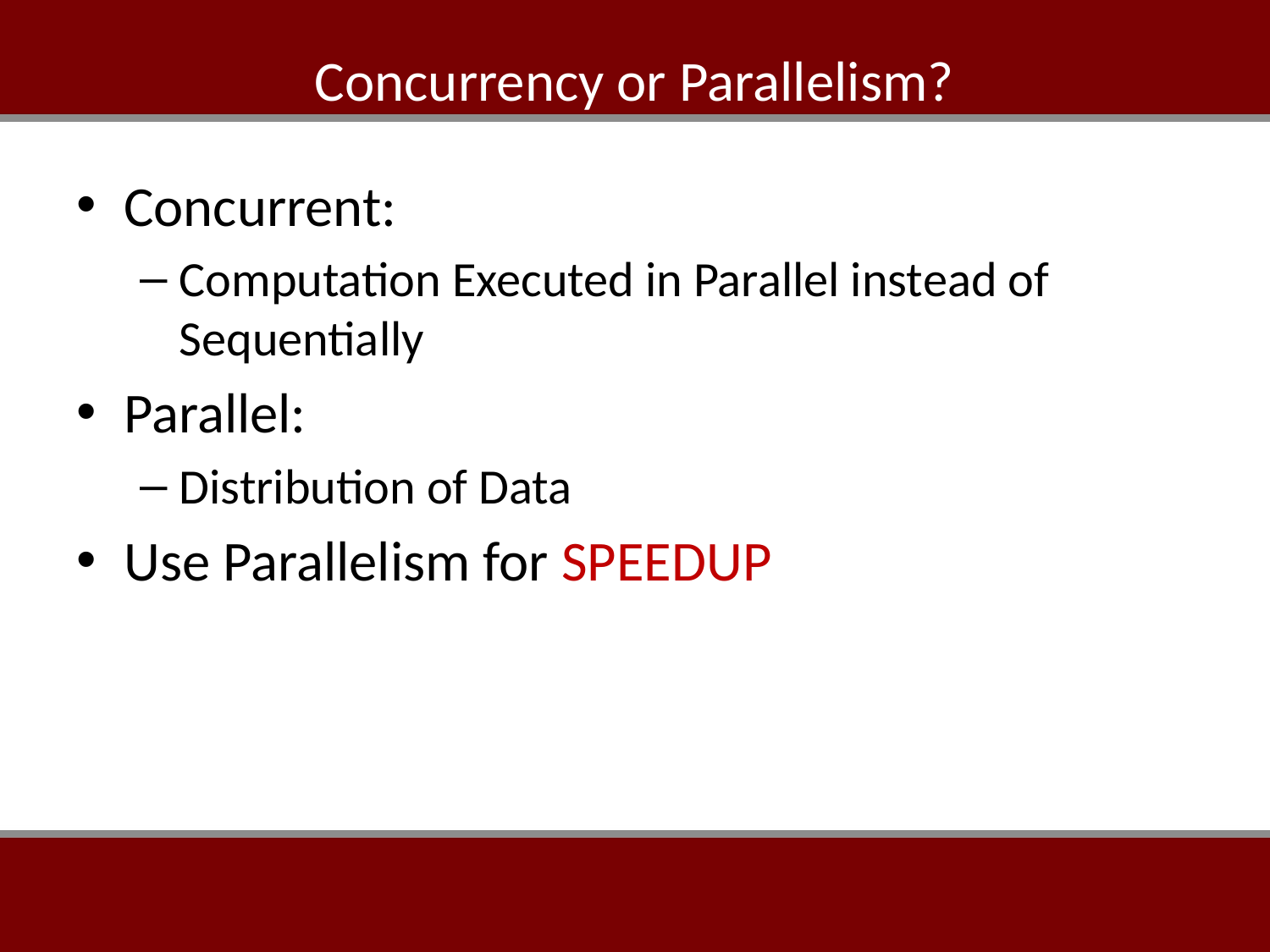

# Concurrency or Parallelism?
Concurrent:
Computation Executed in Parallel instead of Sequentially
Parallel:
Distribution of Data
Use Parallelism for SPEEDUP